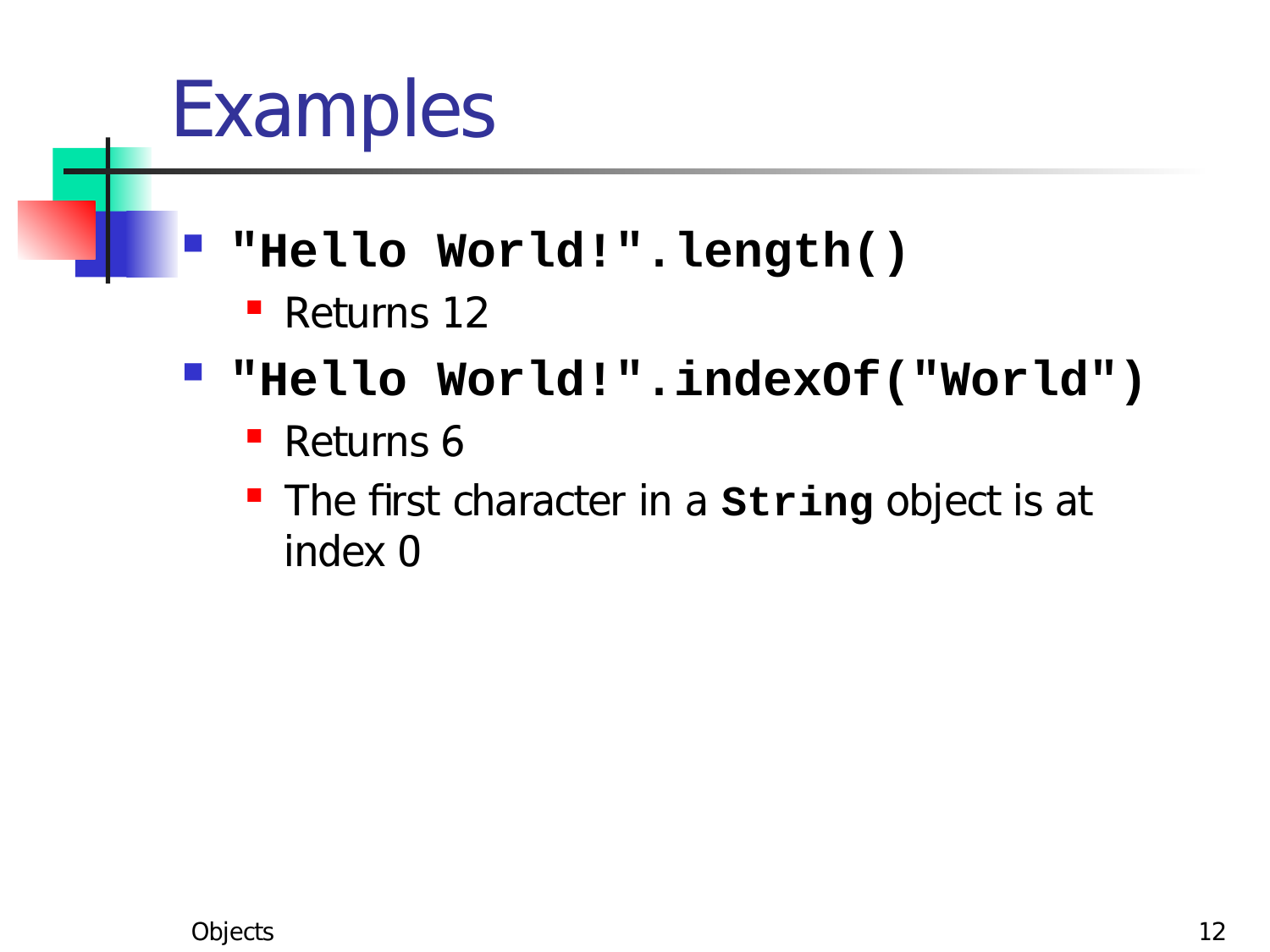

# Examples
"Hello World!".length()
Returns 12
"Hello World!".indexOf("World")
Returns 6
The first character in a String object is at index 0
Objects
12